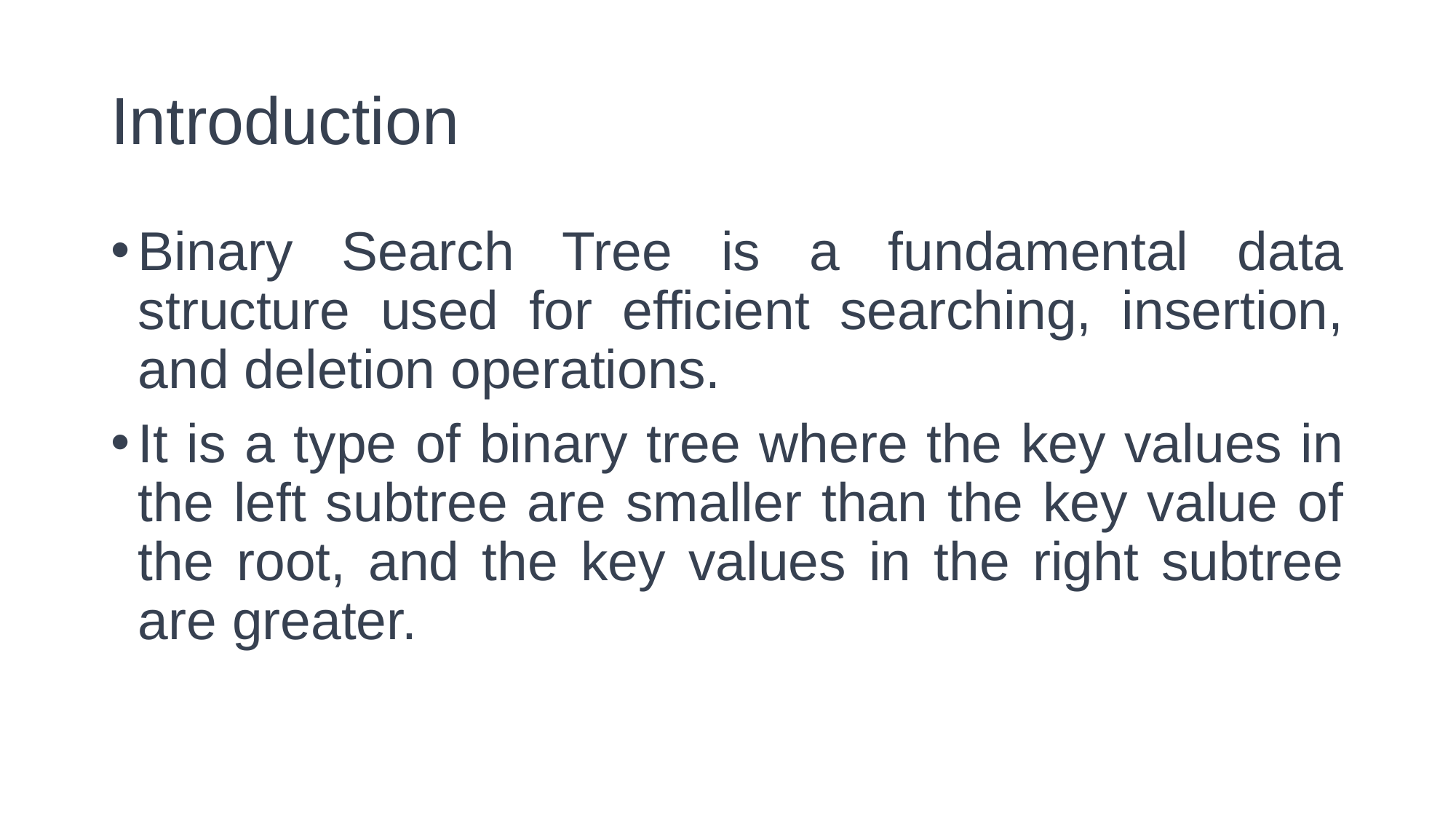

# Introduction
Binary Search Tree is a fundamental data structure used for efficient searching, insertion, and deletion operations.
It is a type of binary tree where the key values in the left subtree are smaller than the key value of the root, and the key values in the right subtree are greater.